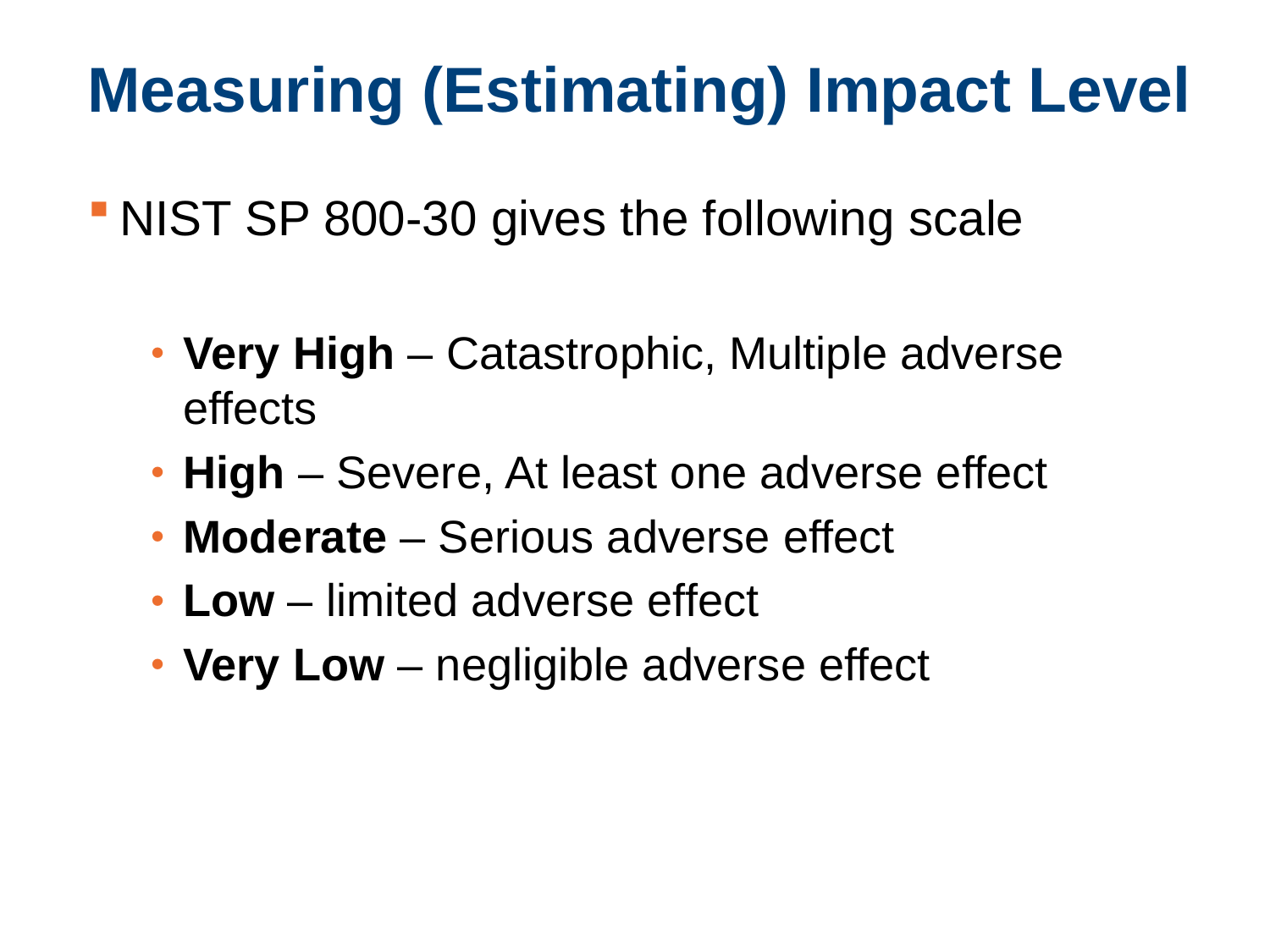

# Measuring (Estimating) Impact Level
NIST SP 800-30 gives the following scale

Very High – Catastrophic, Multiple adverse effects
High – Severe, At least one adverse effect
Moderate – Serious adverse effect
Low – limited adverse effect
Very Low – negligible adverse effect